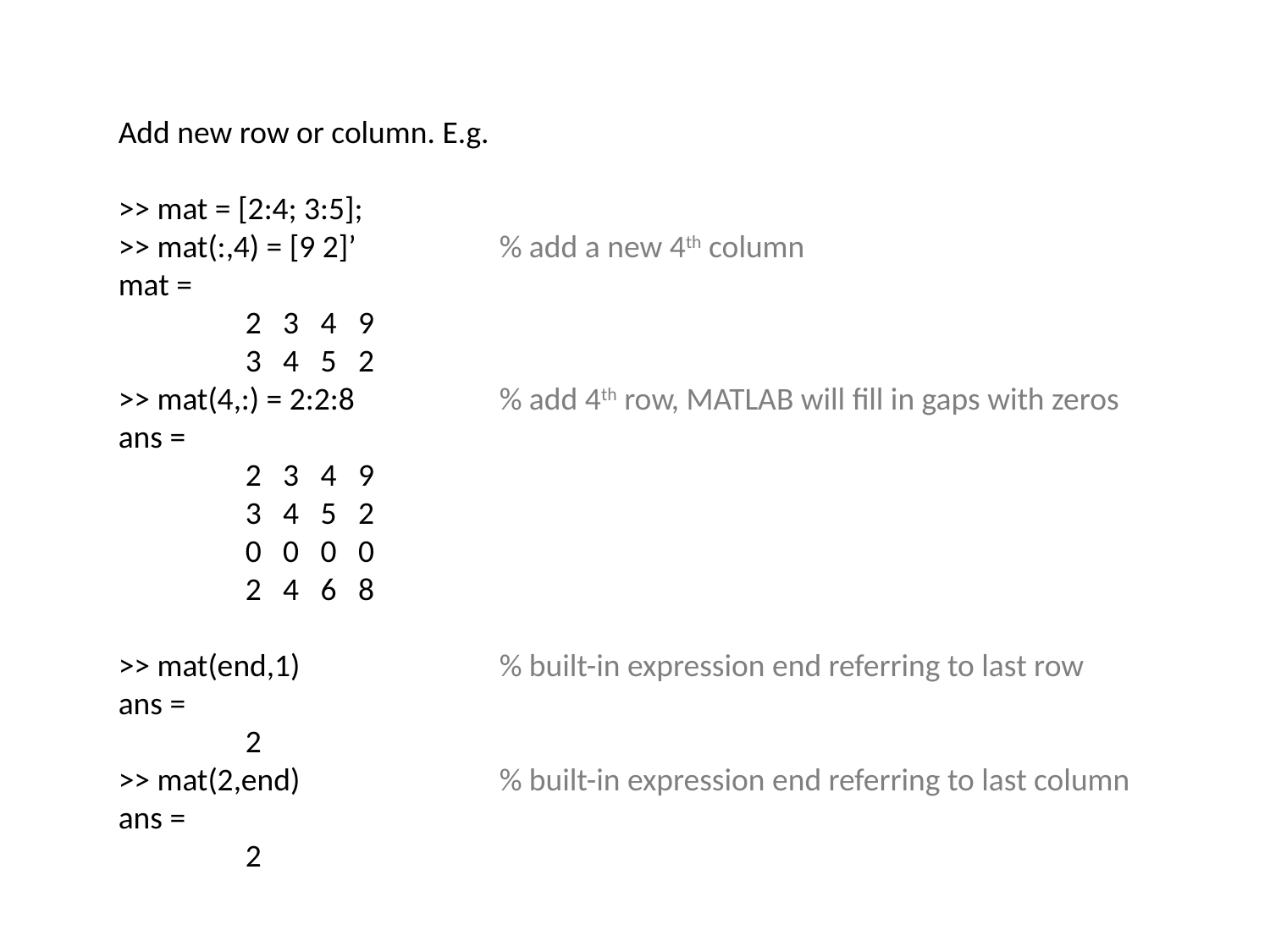

Add new row or column. E.g.

>> mat = [2:4; 3:5];
>> mat(:,4) = [9 2]’		% add a new 4th column
mat =
	2   3   4   9
	3   4   5   2
>> mat(4,:) = 2:2:8		% add 4th row, MATLAB will fill in gaps with zeros
ans =
	2   3   4   9
	3   4   5   2
	0   0   0   0
	2   4   6   8

>> mat(end,1)		% built-in expression end referring to last row
ans =
	2
>> mat(2,end)		% built-in expression end referring to last column
ans =
	2